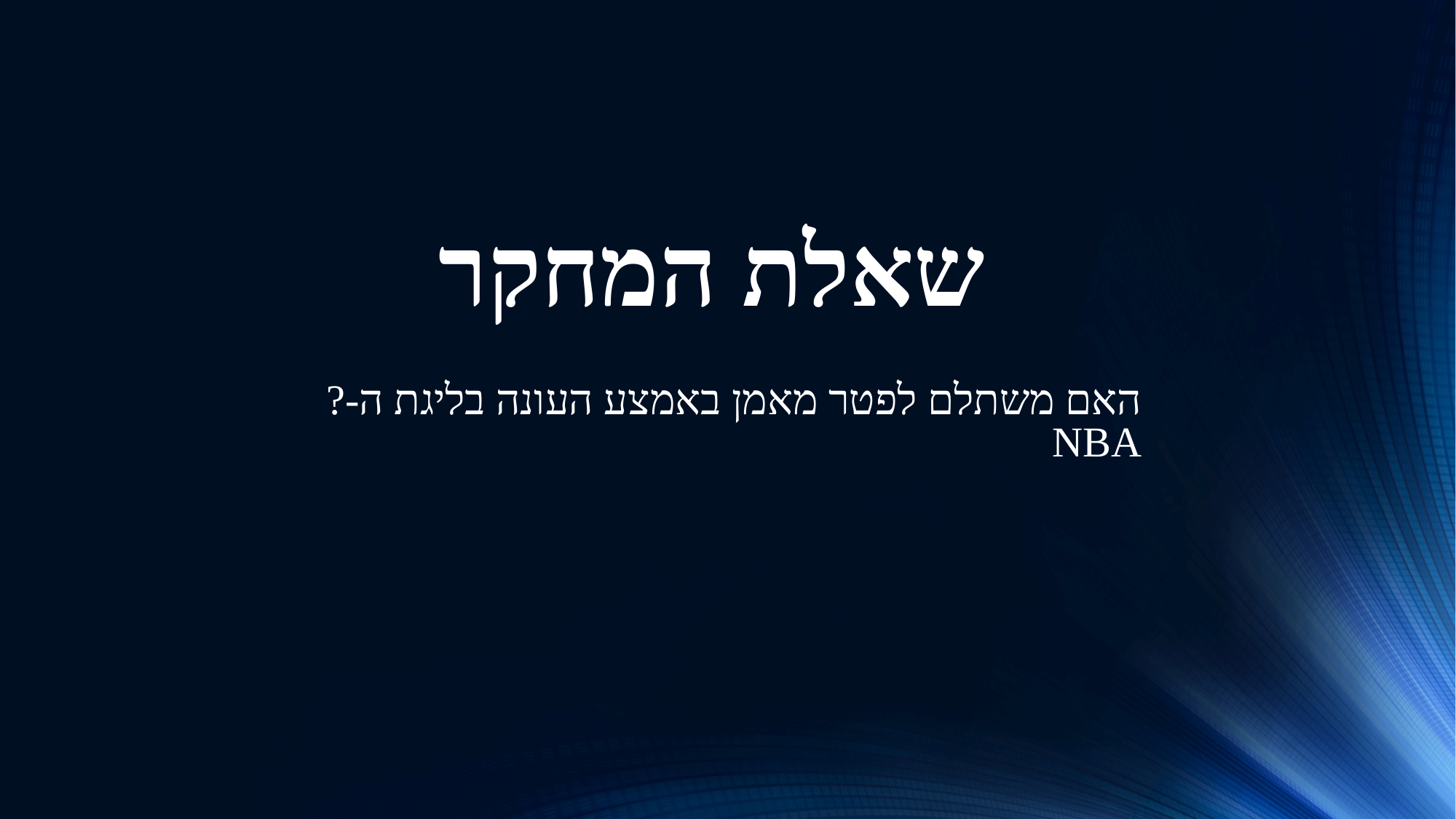

שאלת המחקר
האם משתלם לפטר מאמן באמצע העונה בליגת ה-?NBA